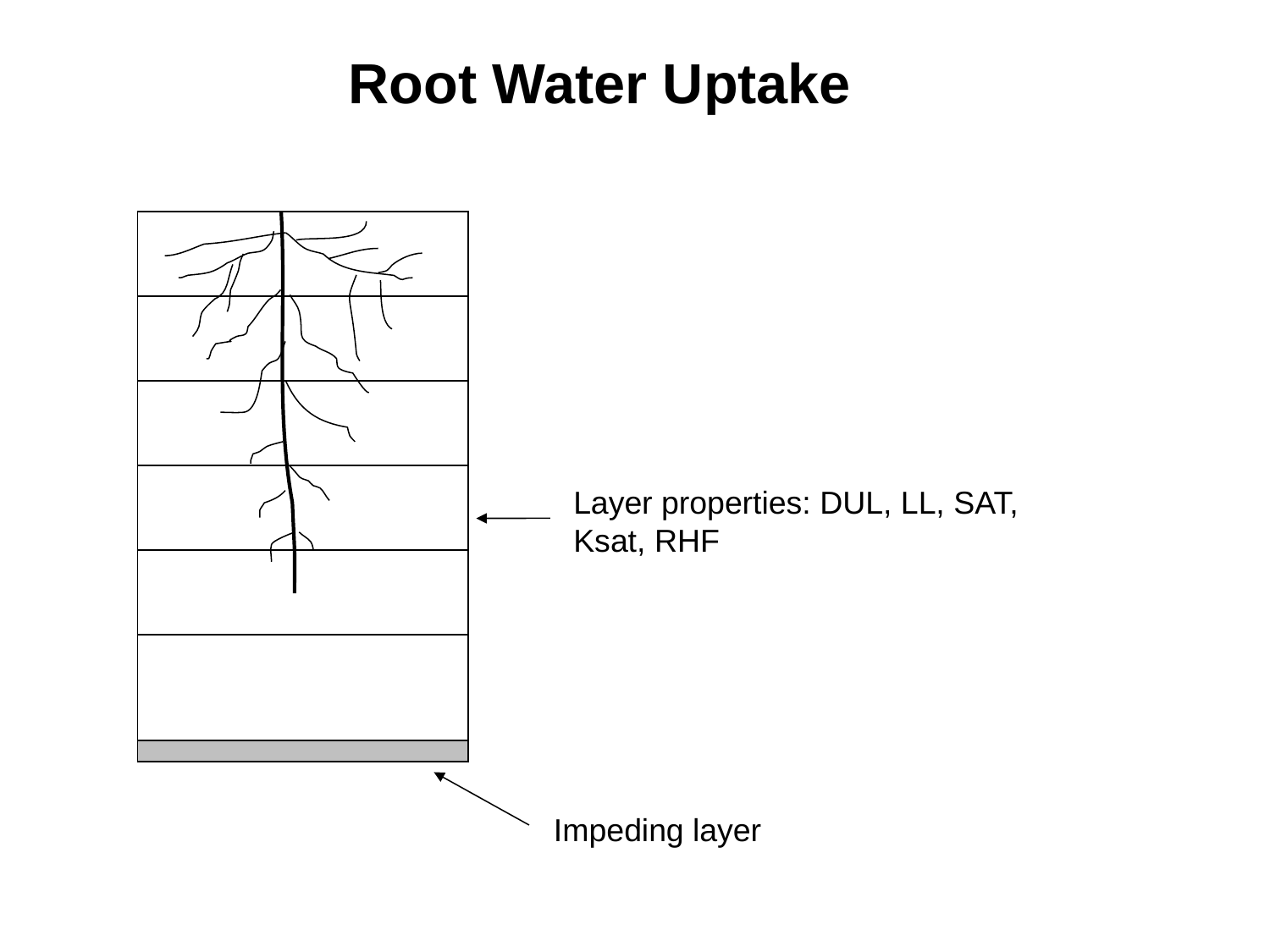

Root Water Uptake

Layer properties: DUL, LL, SAT, Ksat, RHF

Impeding layer